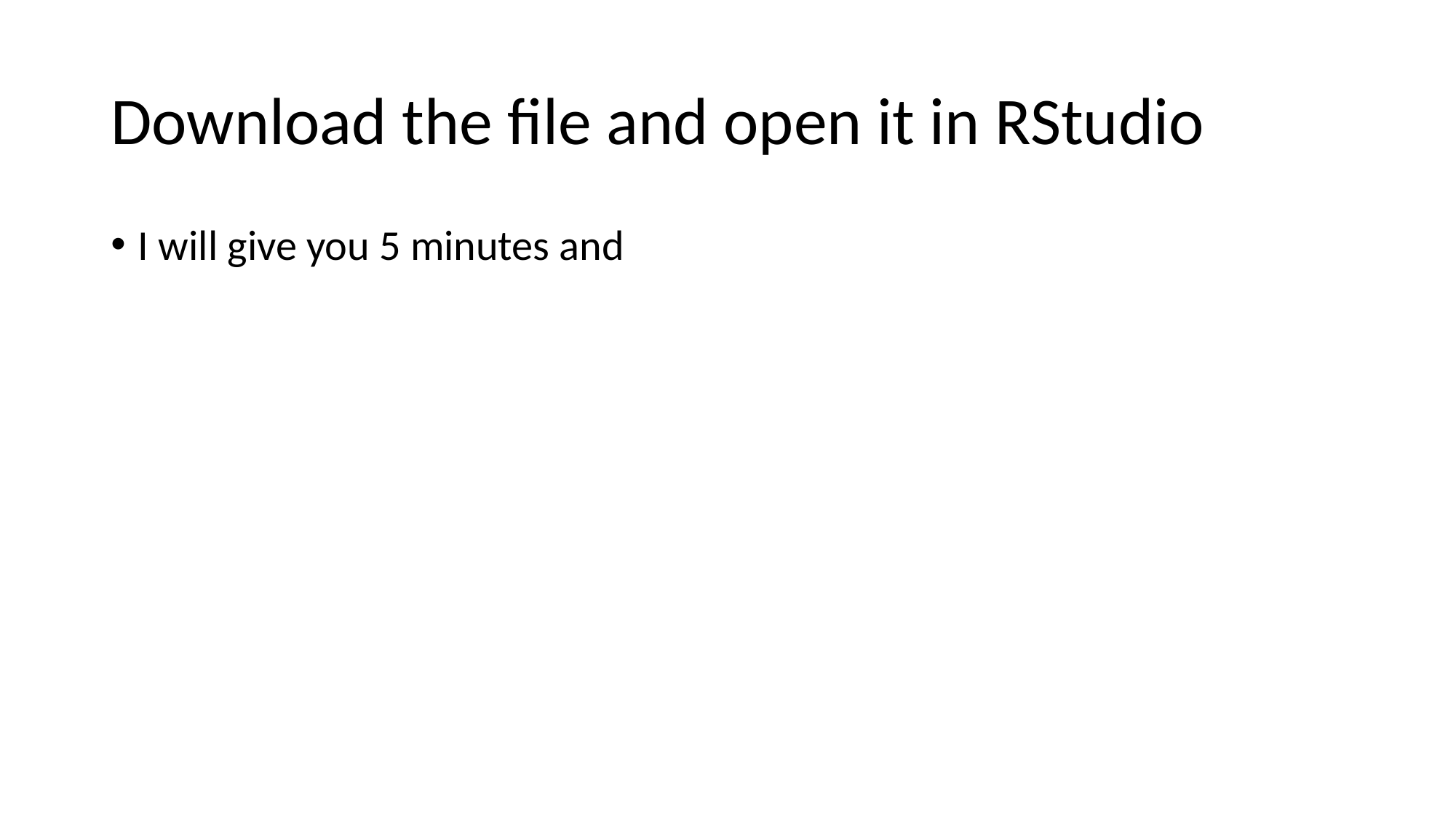

# Download the file and open it in RStudio
I will give you 5 minutes and